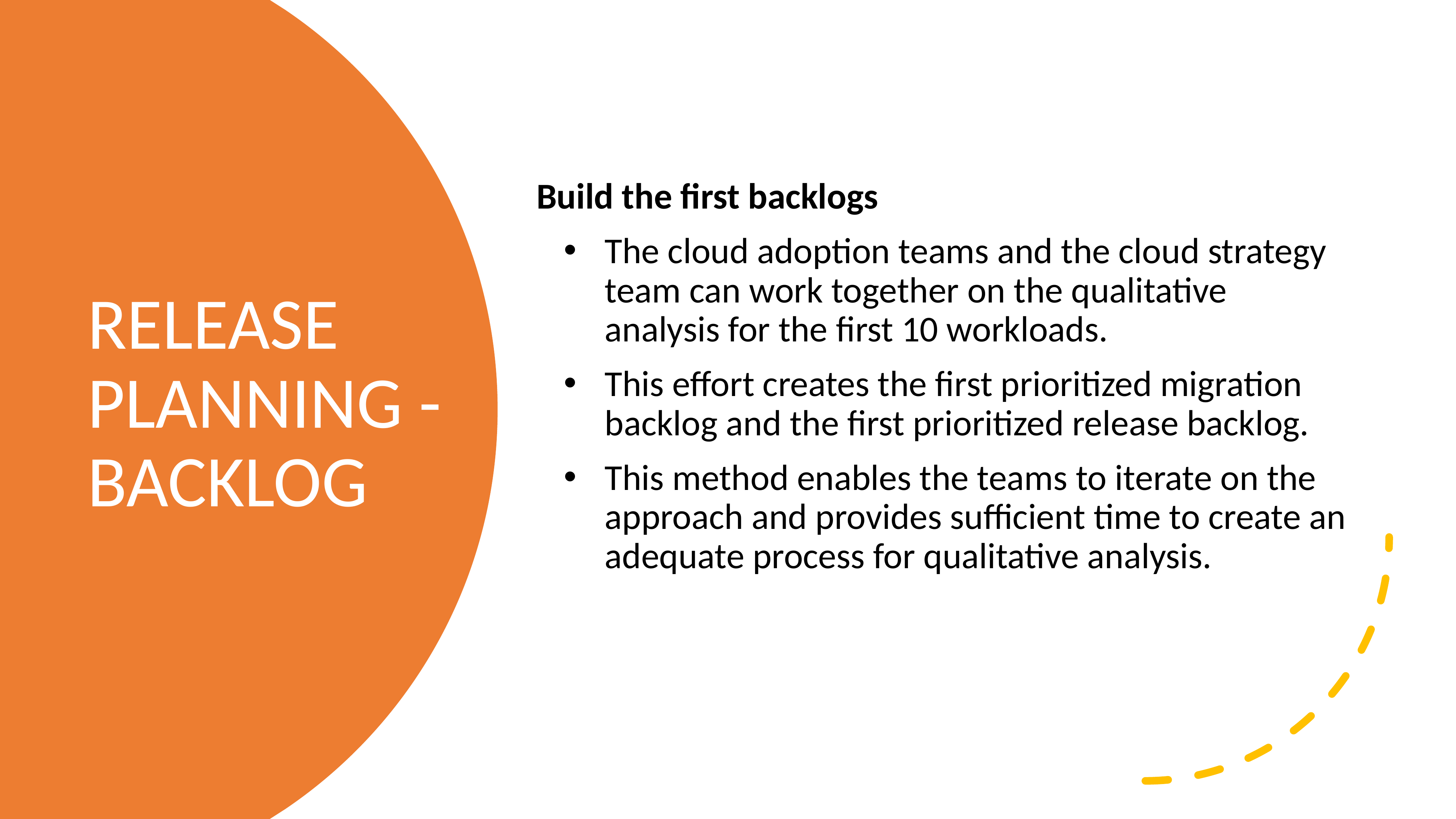

Build the first backlogs
The cloud adoption teams and the cloud strategy team can work together on the qualitative analysis for the first 10 workloads.
This effort creates the first prioritized migration backlog and the first prioritized release backlog.
This method enables the teams to iterate on the approach and provides sufficient time to create an adequate process for qualitative analysis.

# Release planning - Backlog